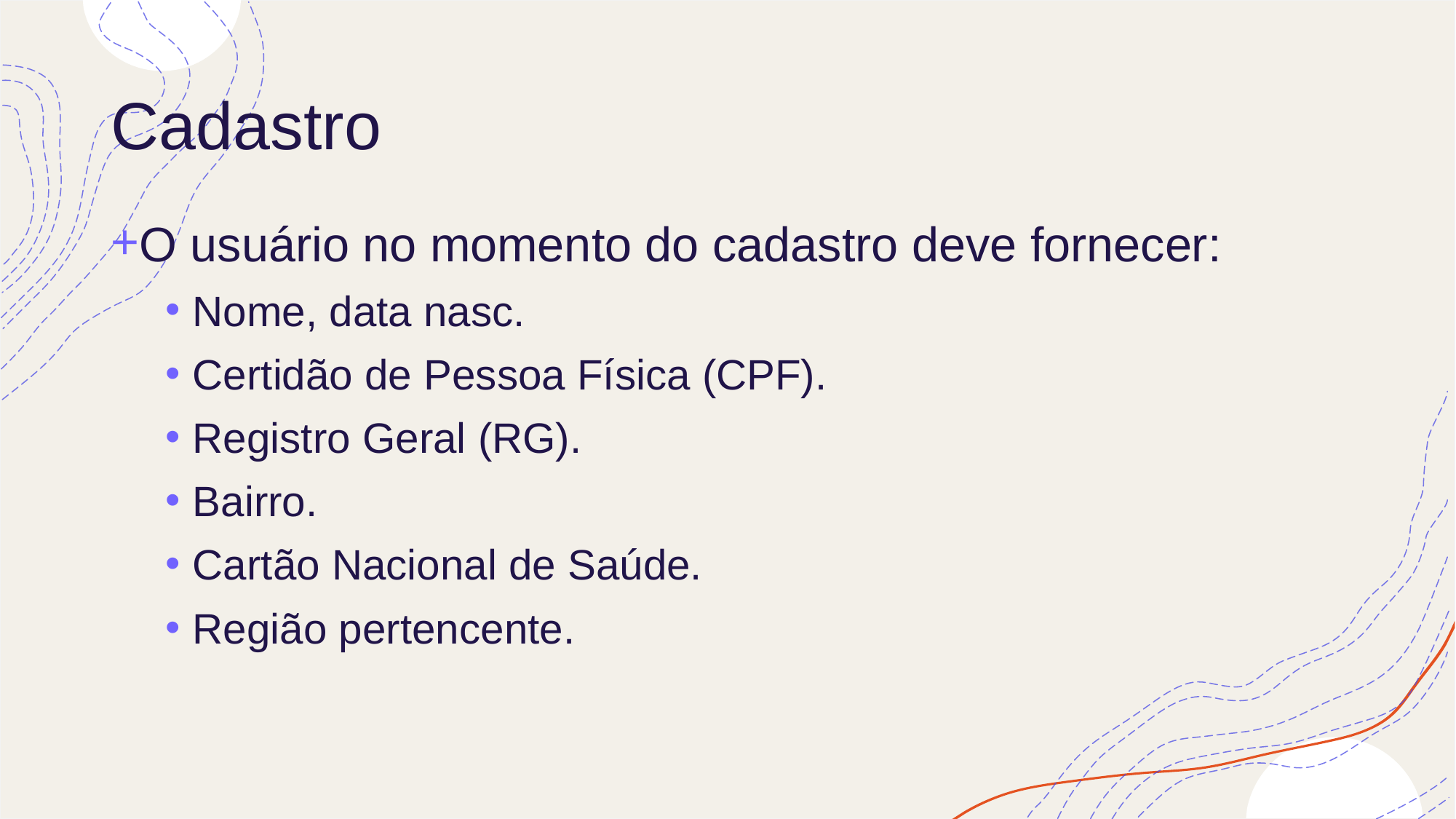

# Cadastro
O usuário no momento do cadastro deve fornecer:
Nome, data nasc.
Certidão de Pessoa Física (CPF).
Registro Geral (RG).
Bairro.
Cartão Nacional de Saúde.
Região pertencente.